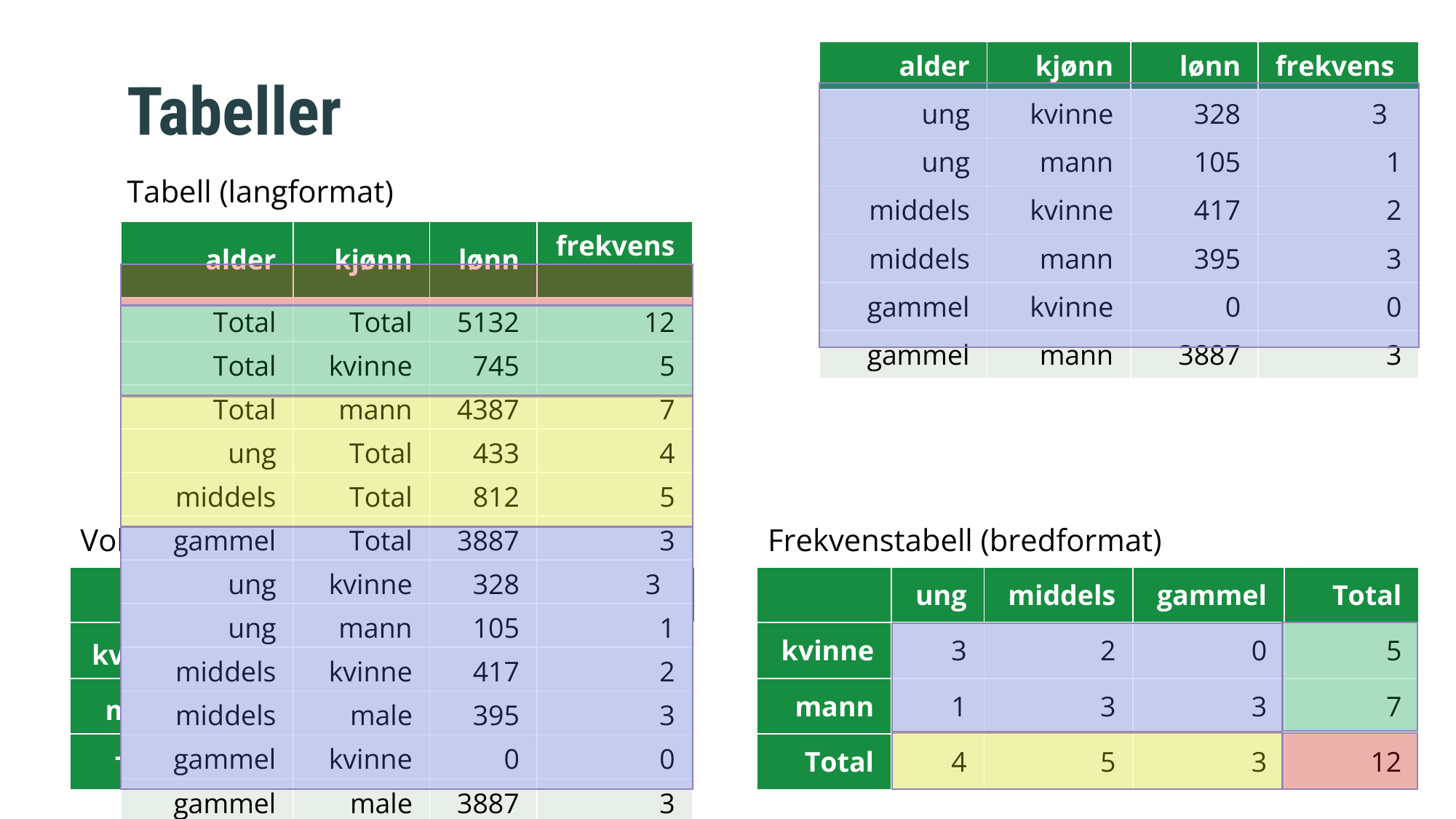

# Tabeller
| alder | kjønn | lønn | frekvens |
| --- | --- | --- | --- |
| ung | kvinne | 328 | 3 |
| ung | mann | 105 | 1 |
| middels | kvinne | 417 | 2 |
| middels | mann | 395 | 3 |
| gammel | kvinne | 0 | 0 |
| gammel | mann | 3887 | 3 |

Tabell (langformat)
| alder | kjønn | lønn | frekvens |
| --- | --- | --- | --- |
| Total | Total | 5132 | 12 |
| Total | kvinne | 745 | 5 |
| Total | mann | 4387 | 7 |
| ung | Total | 433 | 4 |
| middels | Total | 812 | 5 |
| gammel | Total | 3887 | 3 |
| ung | kvinne | 328 | 3 |
| ung | mann | 105 | 1 |
| middels | kvinne | 417 | 2 |
| middels | male | 395 | 3 |
| gammel | kvinne | 0 | 0 |
| gammel | male | 3887 | 3 |

Volumtabell (bredformat)
Frekvenstabell (bredformat)

|  | ung | middels | gammel | Total |
| --- | --- | --- | --- | --- |
| kvinne | 328 | 417 | 0 | 745 |
| mann | 105 | 395 | 3887 | 4387 |
| Total | 433 | 812 | 3887 | 5132 |
|  | ung | middels | gammel | Total |
| --- | --- | --- | --- | --- |
| kvinne | 3 | 2 | 0 | 5 |
| mann | 1 | 3 | 3 | 7 |
| Total | 4 | 5 | 3 | 12 |